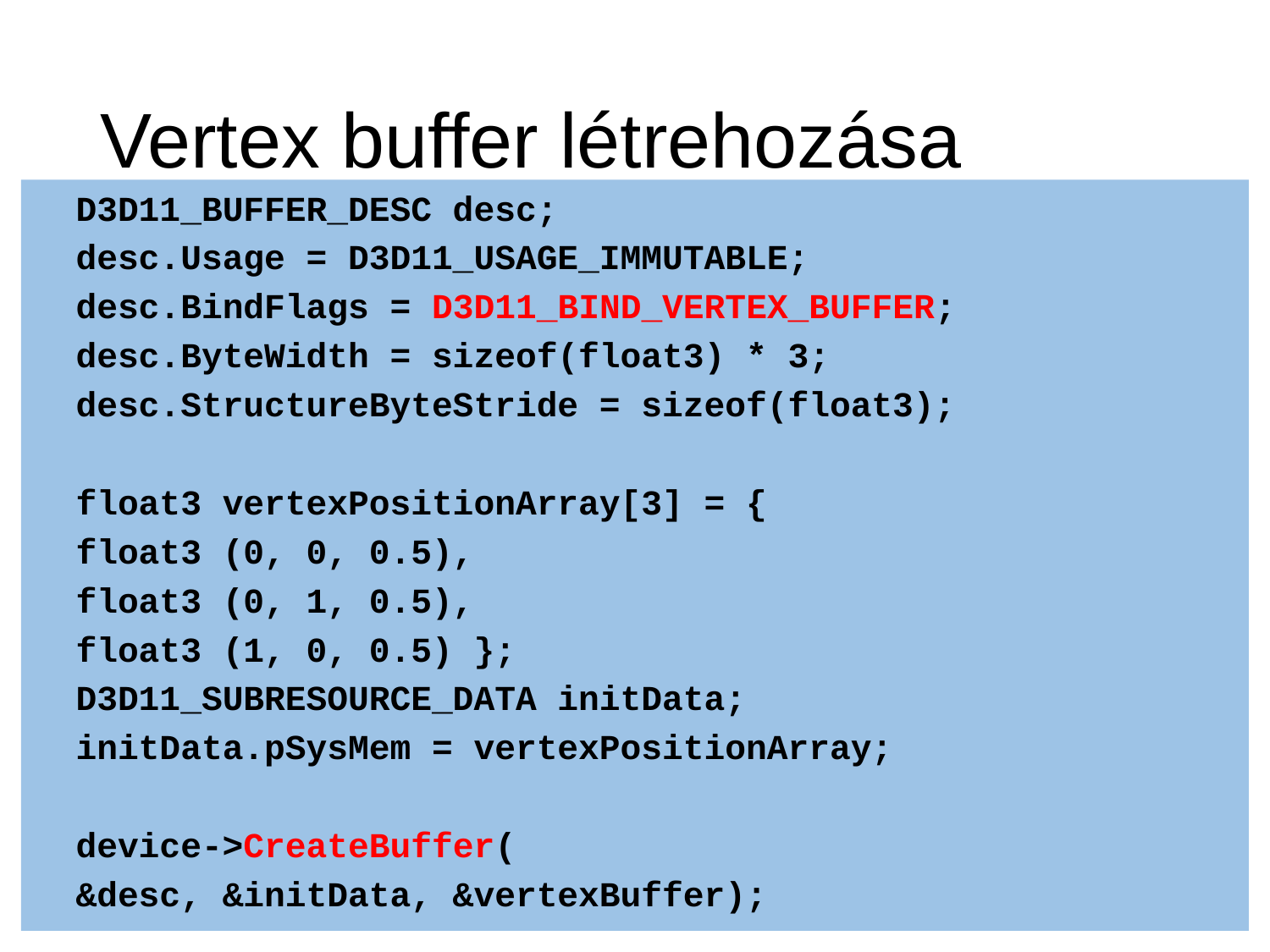

# Vertex buffer létrehozása
	D3D11_BUFFER_DESC desc;
	desc.Usage = D3D11_USAGE_IMMUTABLE;
	desc.BindFlags = D3D11_BIND_VERTEX_BUFFER;
	desc.ByteWidth = sizeof(float3) * 3;
	desc.StructureByteStride = sizeof(float3);

	float3 vertexPositionArray[3] = {
		float3 (0, 0, 0.5),
		float3 (0, 1, 0.5),
		float3 (1, 0, 0.5) };
	D3D11_SUBRESOURCE_DATA initData;
	initData.pSysMem = vertexPositionArray;

	device->CreateBuffer(
				&desc, &initData, &vertexBuffer);